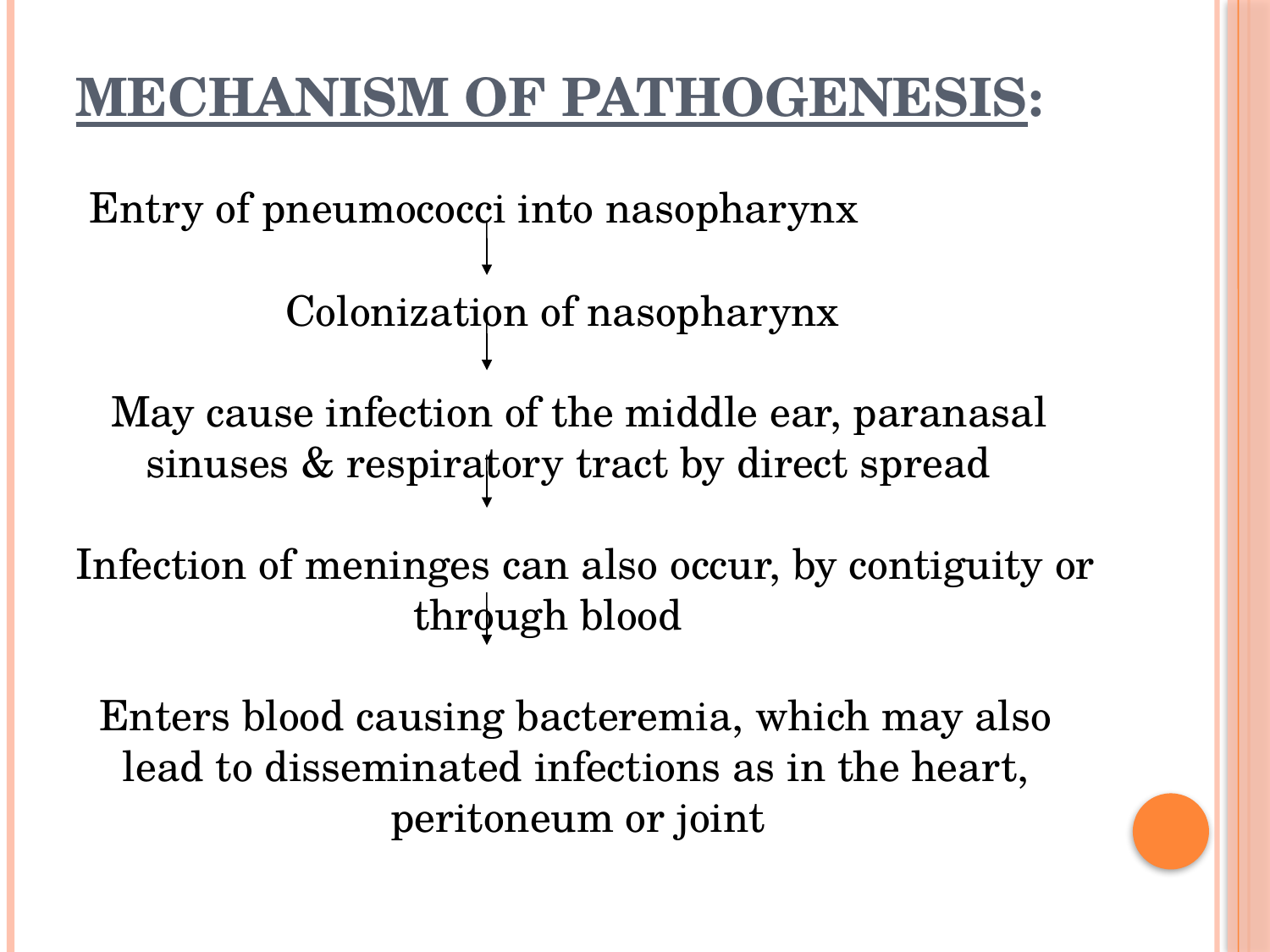

# Mechanism of Pathogenesis:
 Entry of pneumococci into nasopharynx

                  Colonization of nasopharynx

   May cause infection of the middle ear, paranasal
      sinuses & respiratory tract by direct spread

Infection of meninges can also occur, by contiguity or
                             through blood

  Enters blood causing bacteremia, which may also
    lead to disseminated infections as in the heart,
                           peritoneum or joint